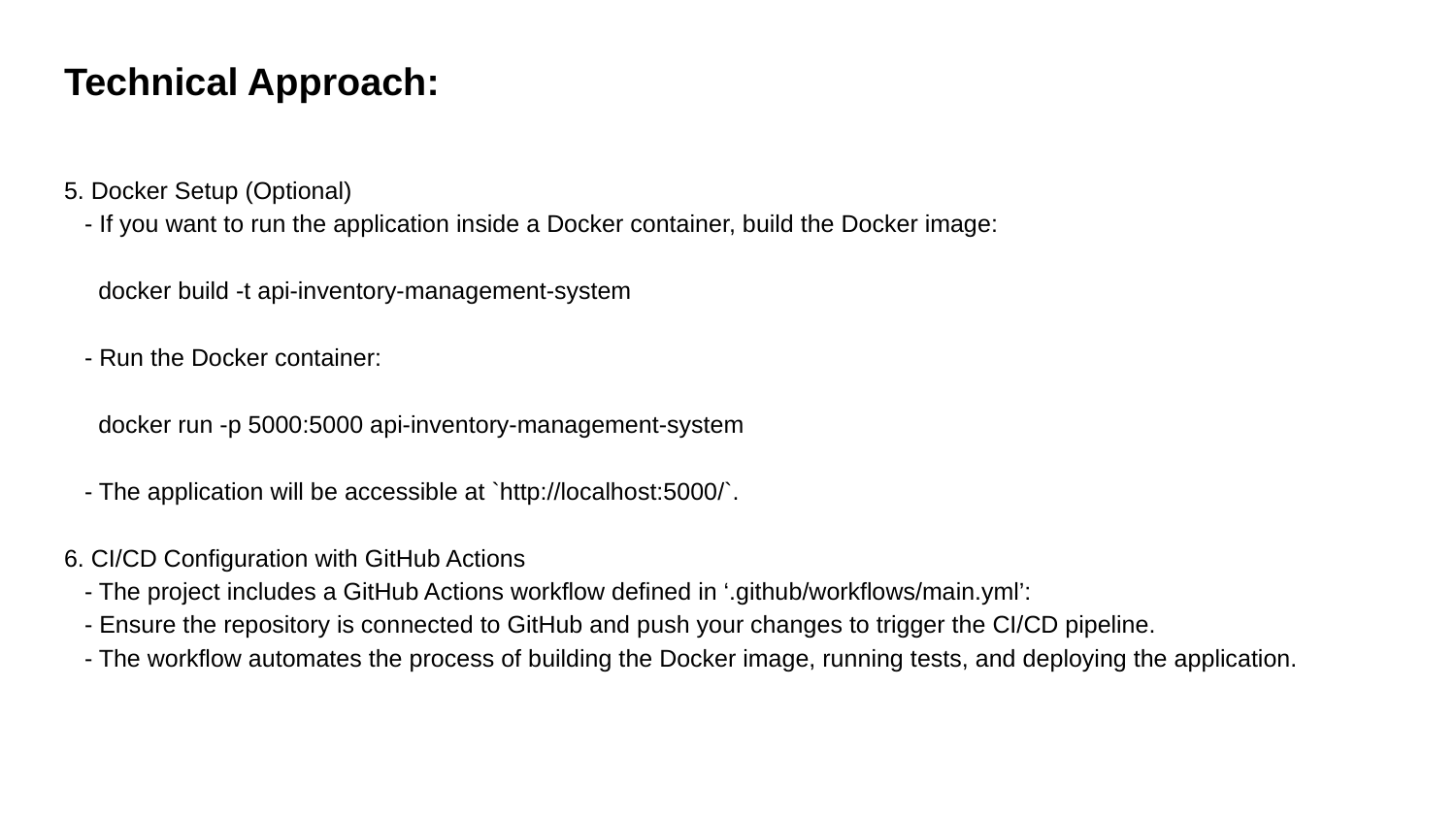

# Technical Approach:
5. Docker Setup (Optional)
   - If you want to run the application inside a Docker container, build the Docker image:

     docker build -t api-inventory-management-system

   - Run the Docker container:

     docker run -p 5000:5000 api-inventory-management-system

   - The application will be accessible at `http://localhost:5000/`.

6. CI/CD Configuration with GitHub Actions
   - The project includes a GitHub Actions workflow defined in ‘.github/workflows/main.yml’:
   - Ensure the repository is connected to GitHub and push your changes to trigger the CI/CD pipeline.
   - The workflow automates the process of building the Docker image, running tests, and deploying the application.